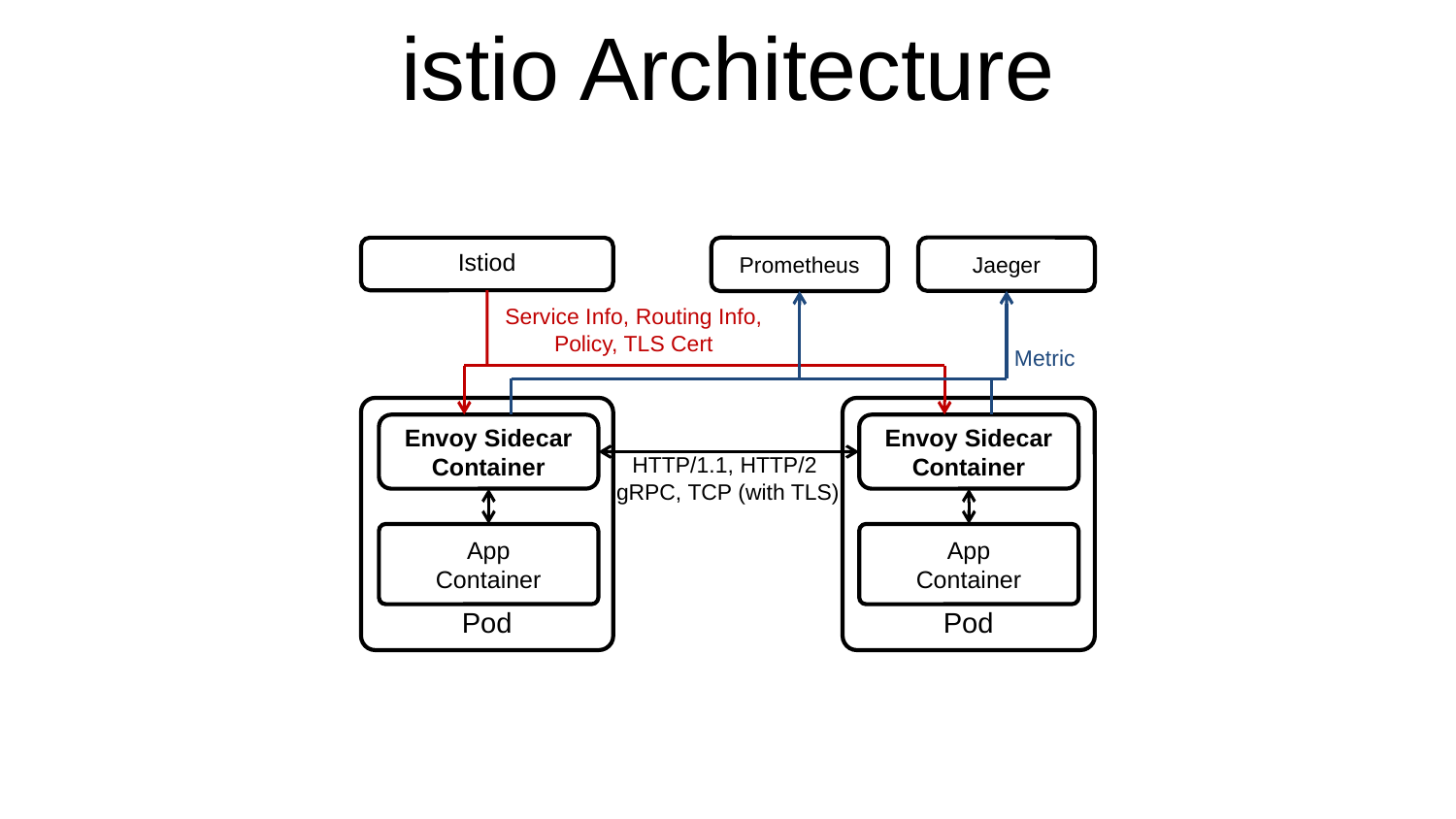

# istio Architecture
Jaeger
Istiod
Prometheus
Service Info, Routing Info,
Policy, TLS Cert
Metric
Pod
Pod
Envoy Sidecar
Container
Envoy Sidecar
Container
HTTP/1.1, HTTP/2
gRPC, TCP (with TLS)
App
Container
App
Container